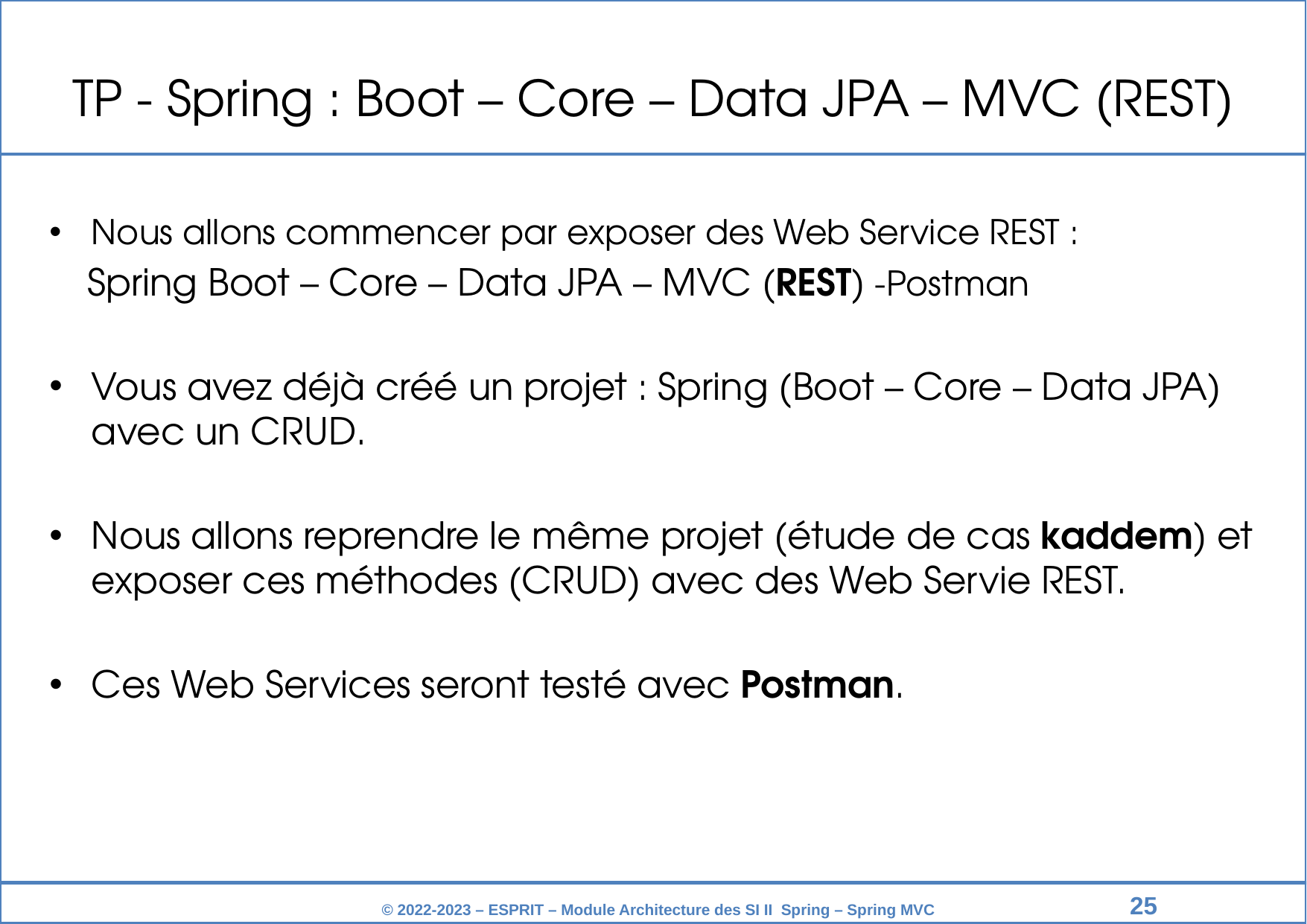

TP - Spring : Boot – Core – Data JPA – MVC (REST)

Nous allons commencer par exposer des Web Service REST :
    Spring Boot – Core – Data JPA – MVC (REST) -Postman

Vous avez déjà créé un projet : Spring (Boot – Core – Data JPA) avec un CRUD.

Nous allons reprendre le même projet (étude de cas kaddem) et exposer ces méthodes (CRUD) avec des Web Servie REST.

Ces Web Services seront testé avec Postman.

25